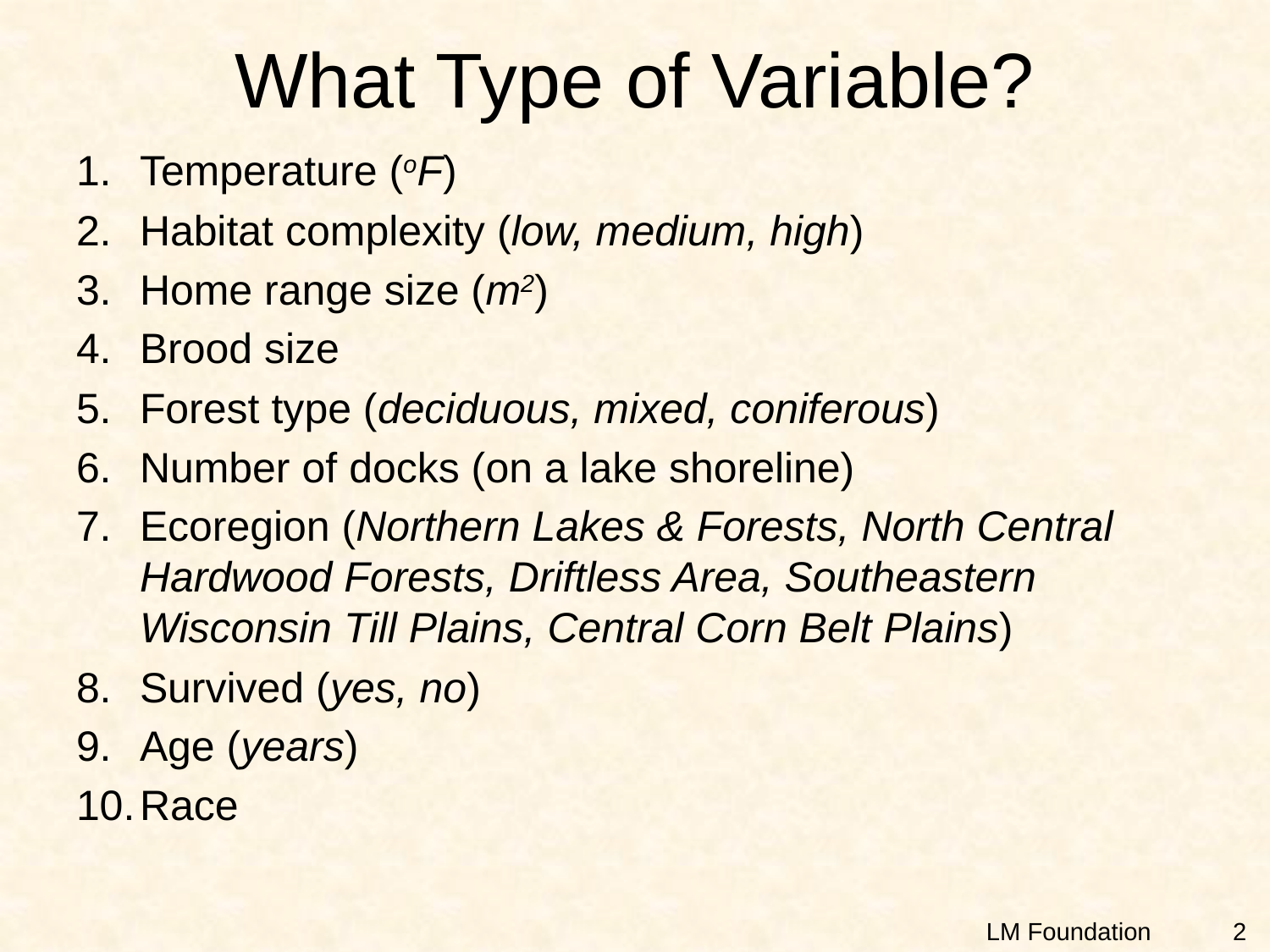

# What Type of Variable?
Temperature (oF)
Habitat complexity (low, medium, high)
Home range size (m2)
Brood size
Forest type (deciduous, mixed, coniferous)
Number of docks (on a lake shoreline)
Ecoregion (Northern Lakes & Forests, North Central Hardwood Forests, Driftless Area, Southeastern Wisconsin Till Plains, Central Corn Belt Plains)
Survived (yes, no)
Age (years)
Race
2
LM Foundation